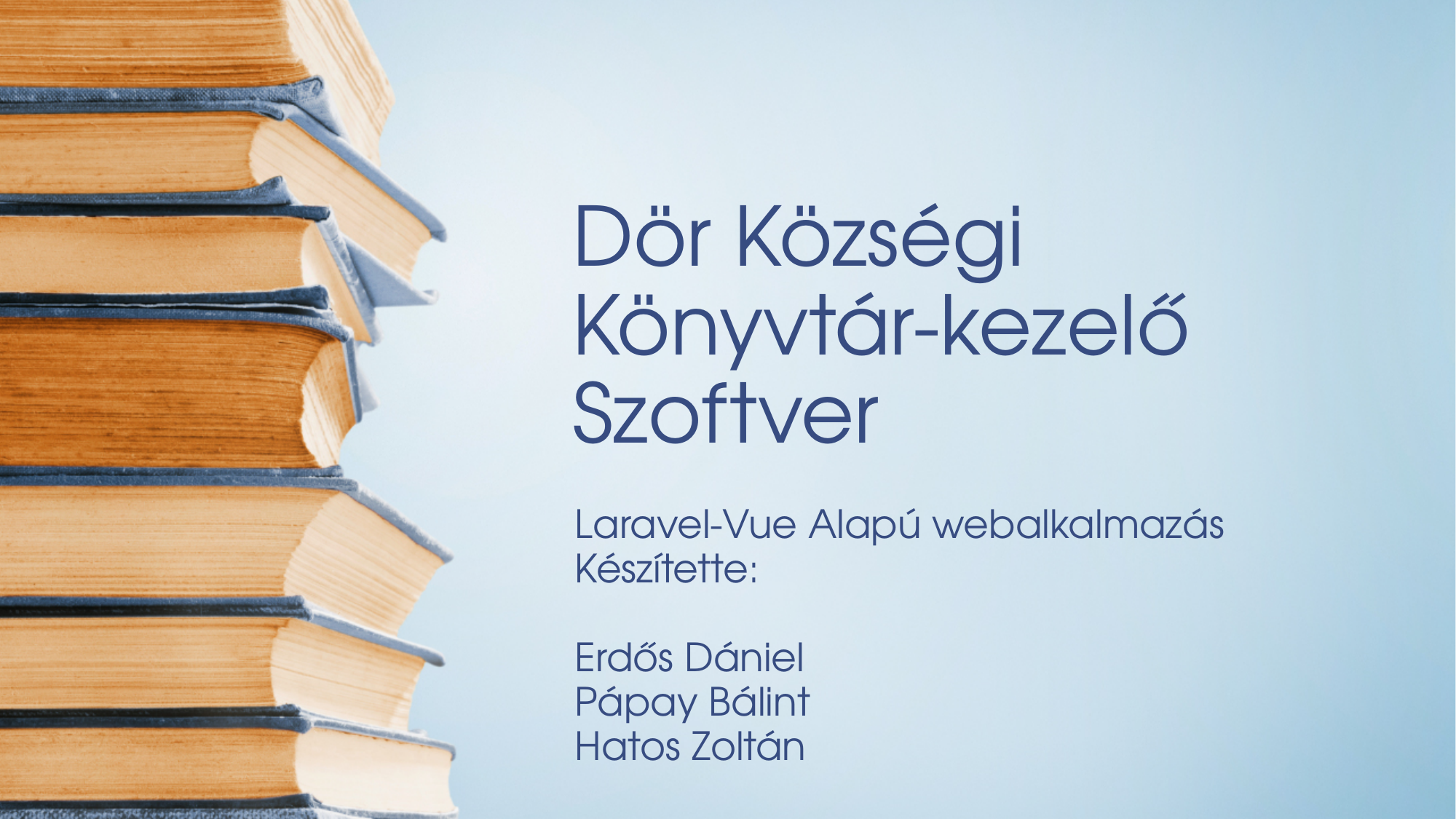

# Dör Községi Könyvtár-kezelő Szoftver
Laravel-Vue Alapú webalkalmazás
Készítette:

Erdős Dániel
Pápay Bálint
Hatos Zoltán